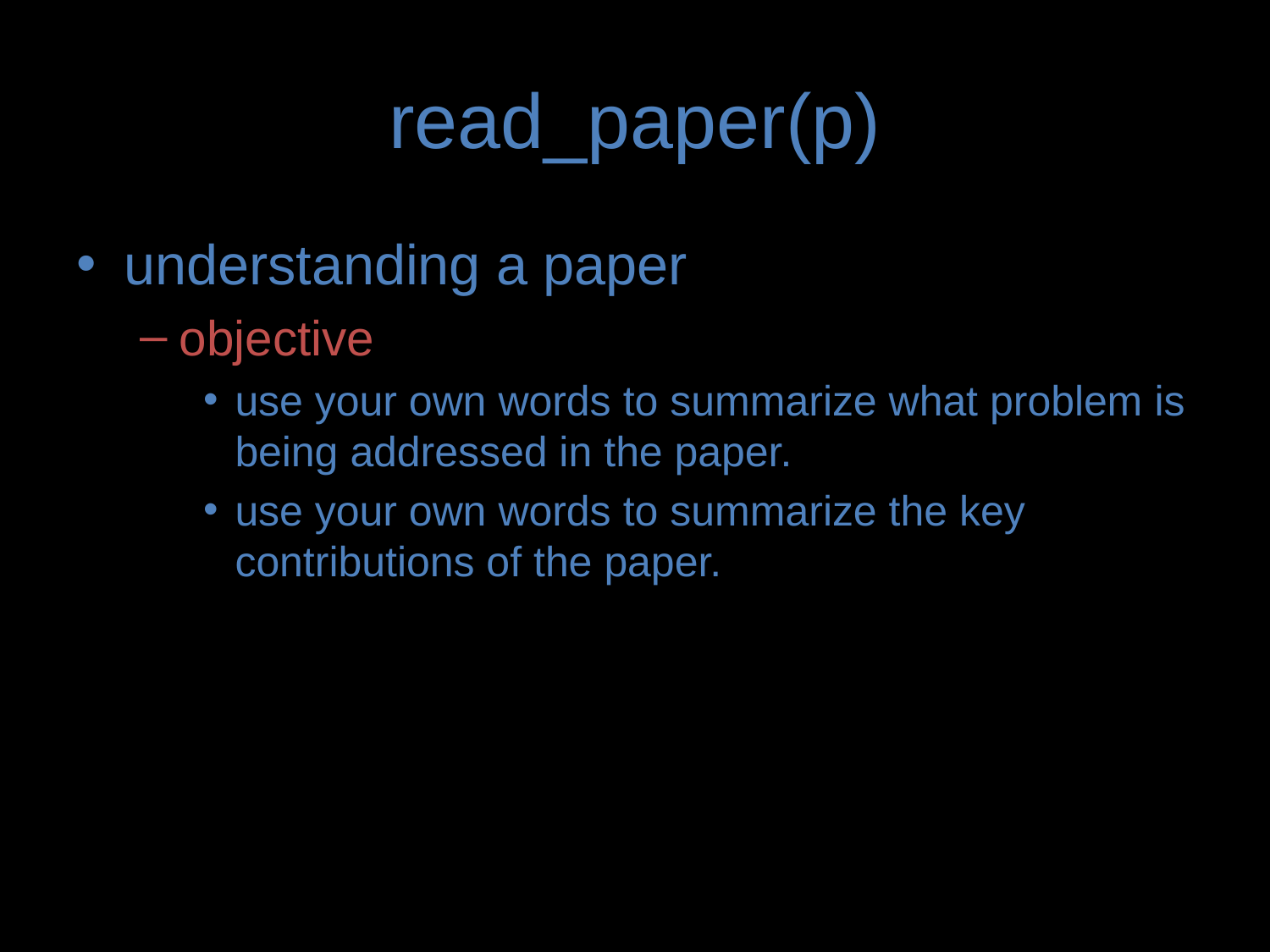

# read_paper(p)
understanding a paper
objective
use your own words to summarize what problem is being addressed in the paper.
use your own words to summarize the key contributions of the paper.